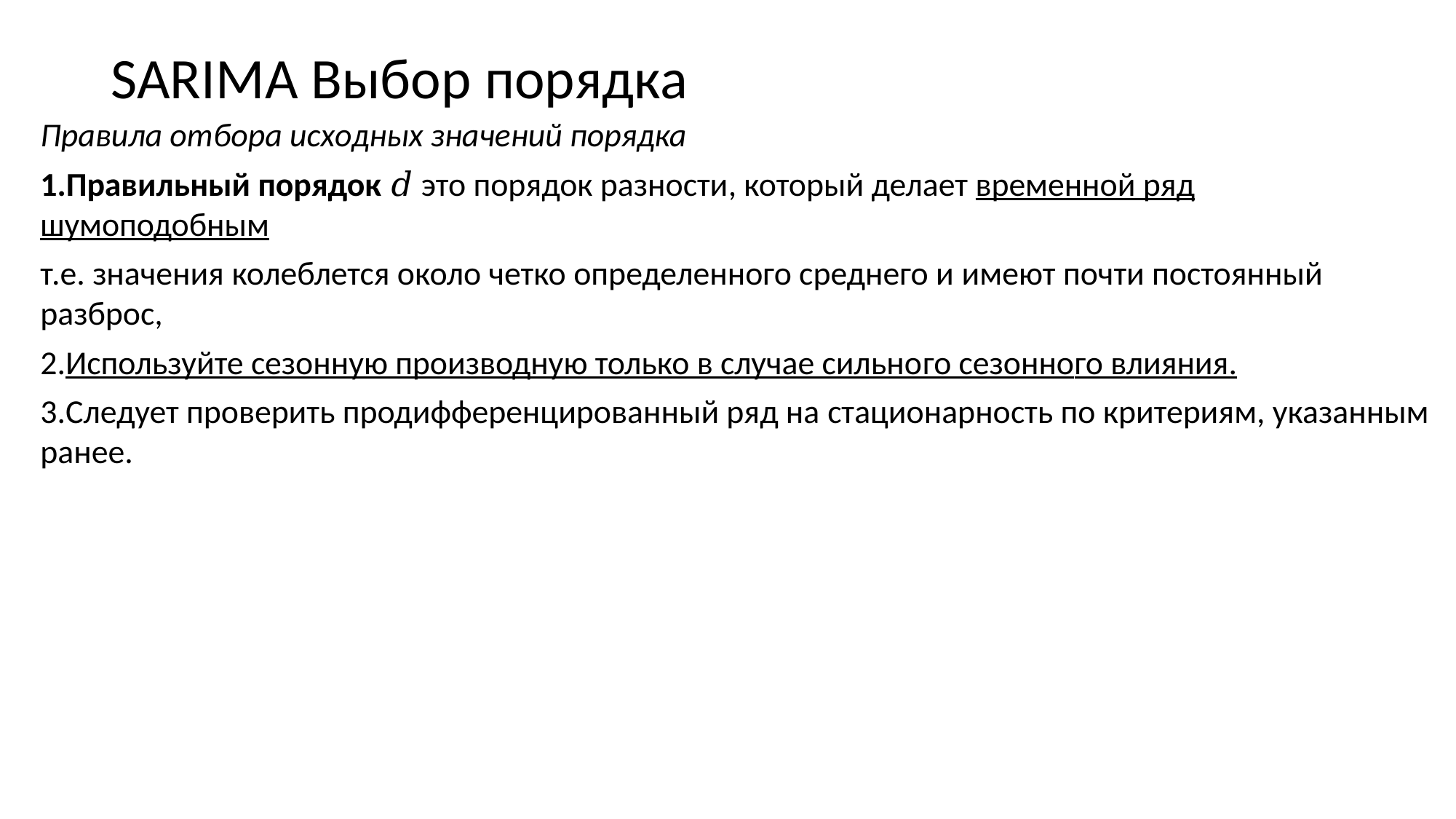

# SARIMA Выбор порядка
Правила отбора исходных значений порядка
Правильный порядок 𝑑 это порядок разности, который делает временной ряд шумоподобным
т.е. значения колеблется около четко определенного среднего и имеют почти постоянный разброс,
Используйте сезонную производную только в случае сильного сезонного влияния.
Следует проверить продифференцированный ряд на стационарность по критериям, указанным ранее.